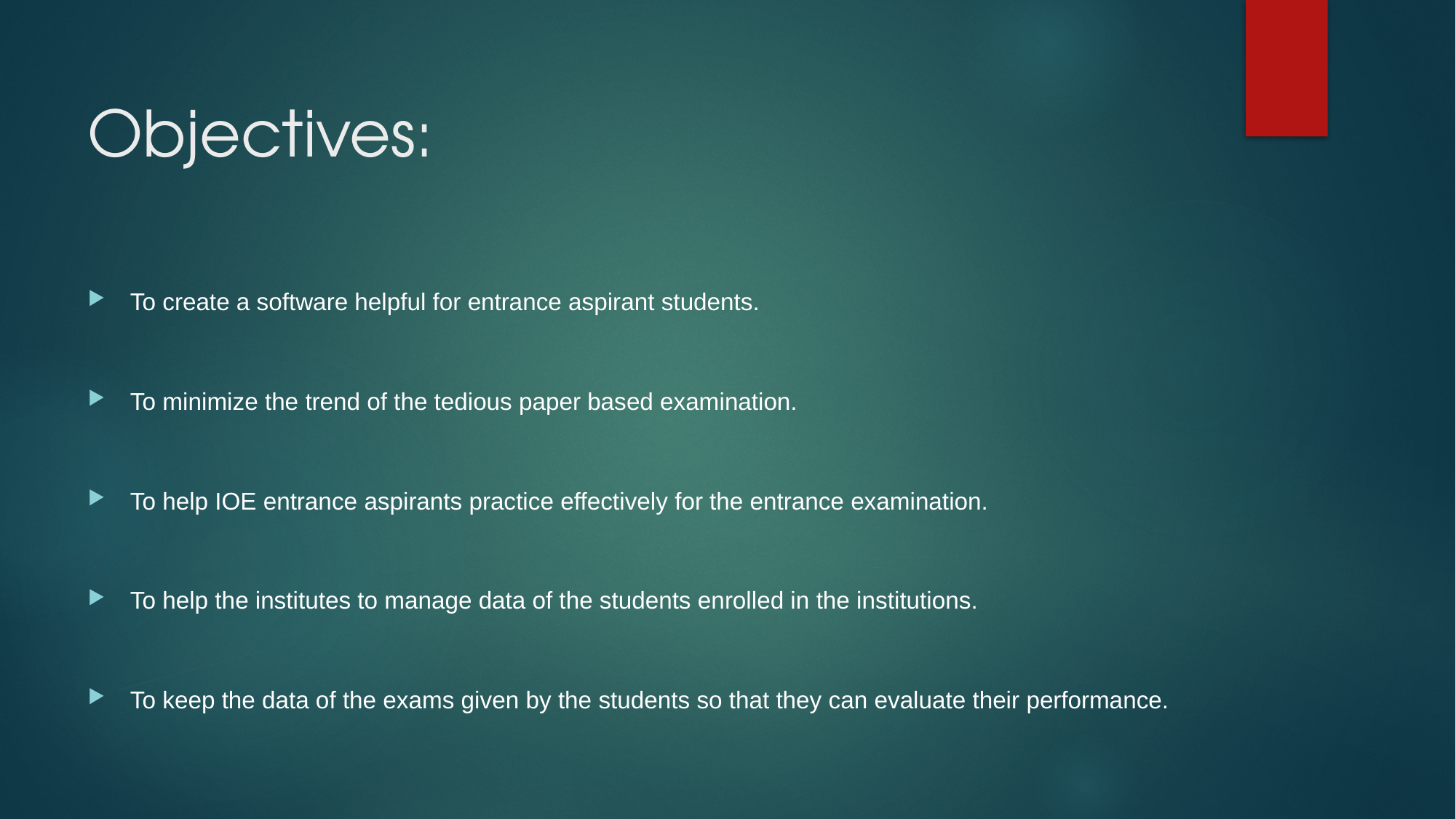

# Objectives:
To create a software helpful for entrance aspirant students.
To minimize the trend of the tedious paper based examination.
To help IOE entrance aspirants practice effectively for the entrance examination.
To help the institutes to manage data of the students enrolled in the institutions.
To keep the data of the exams given by the students so that they can evaluate their performance.